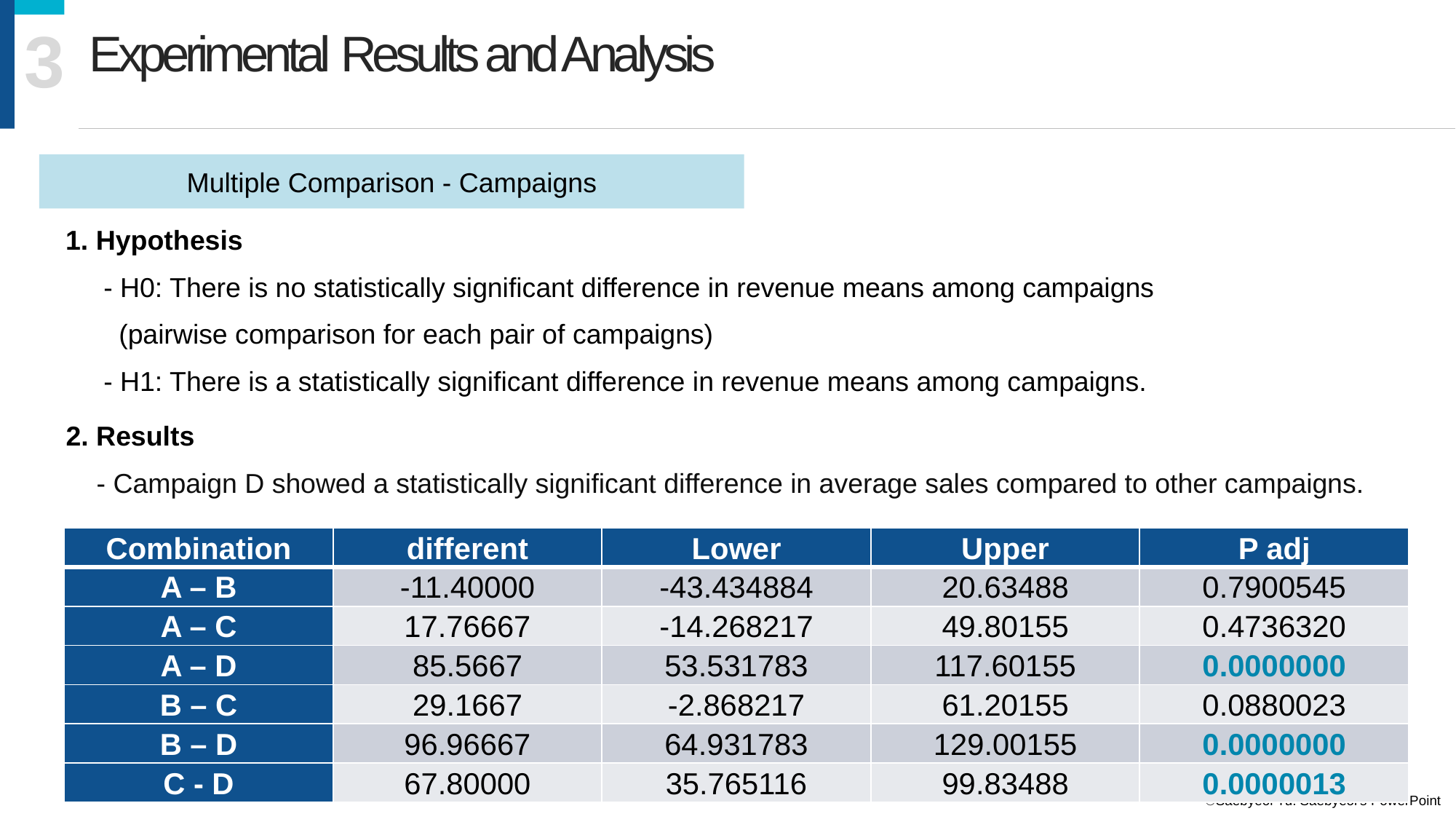

3
Experimental Results and Analysis
Multiple Comparison - Campaigns
1. Hypothesis
 - H0: There is no statistically significant difference in revenue means among campaigns
   (pairwise comparison for each pair of campaigns)
 - H1: There is a statistically significant difference in revenue means among campaigns.
2. Results
    - Campaign D showed a statistically significant difference in average sales compared to other campaigns.
| Combination | different | Lower | Upper | P adj |
| --- | --- | --- | --- | --- |
| A – B | -11.40000 | -43.434884 | 20.63488 | 0.7900545 |
| A – C | 17.76667 | -14.268217 | 49.80155 | 0.4736320 |
| A – D | 85.5667 | 53.531783 | 117.60155 | 0.0000000 |
| B – C | 29.1667 | -2.868217 | 61.20155 | 0.0880023 |
| B – D | 96.96667 | 64.931783 | 129.00155 | 0.0000000 |
| C - D | 67.80000 | 35.765116 | 99.83488 | 0.0000013 |